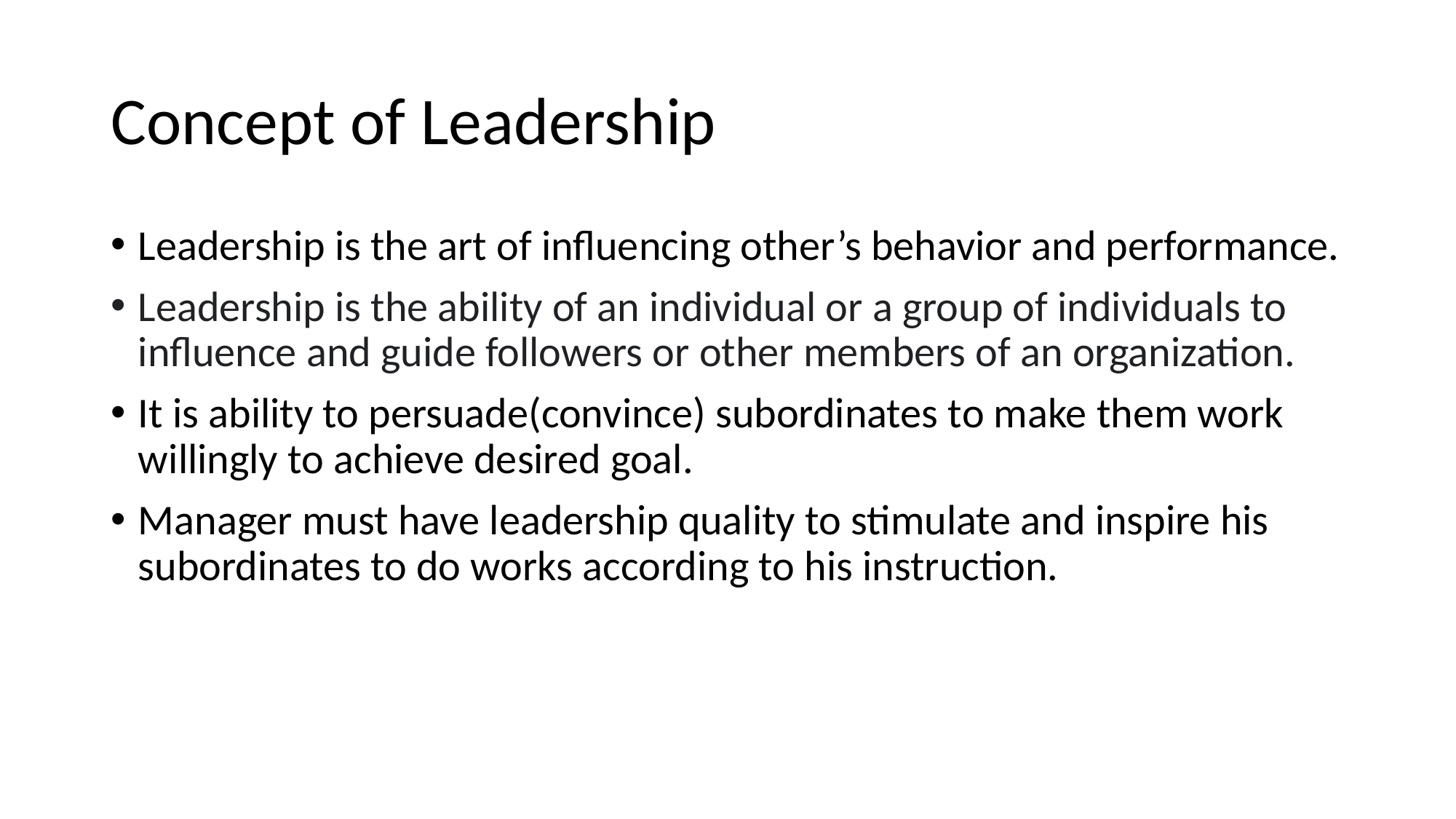

# Concept of Leadership
Leadership is the art of influencing other’s behavior and performance.
Leadership is the ability of an individual or a group of individuals to influence and guide followers or other members of an organization.
It is ability to persuade(convince) subordinates to make them work willingly to achieve desired goal.
Manager must have leadership quality to stimulate and inspire his subordinates to do works according to his instruction.